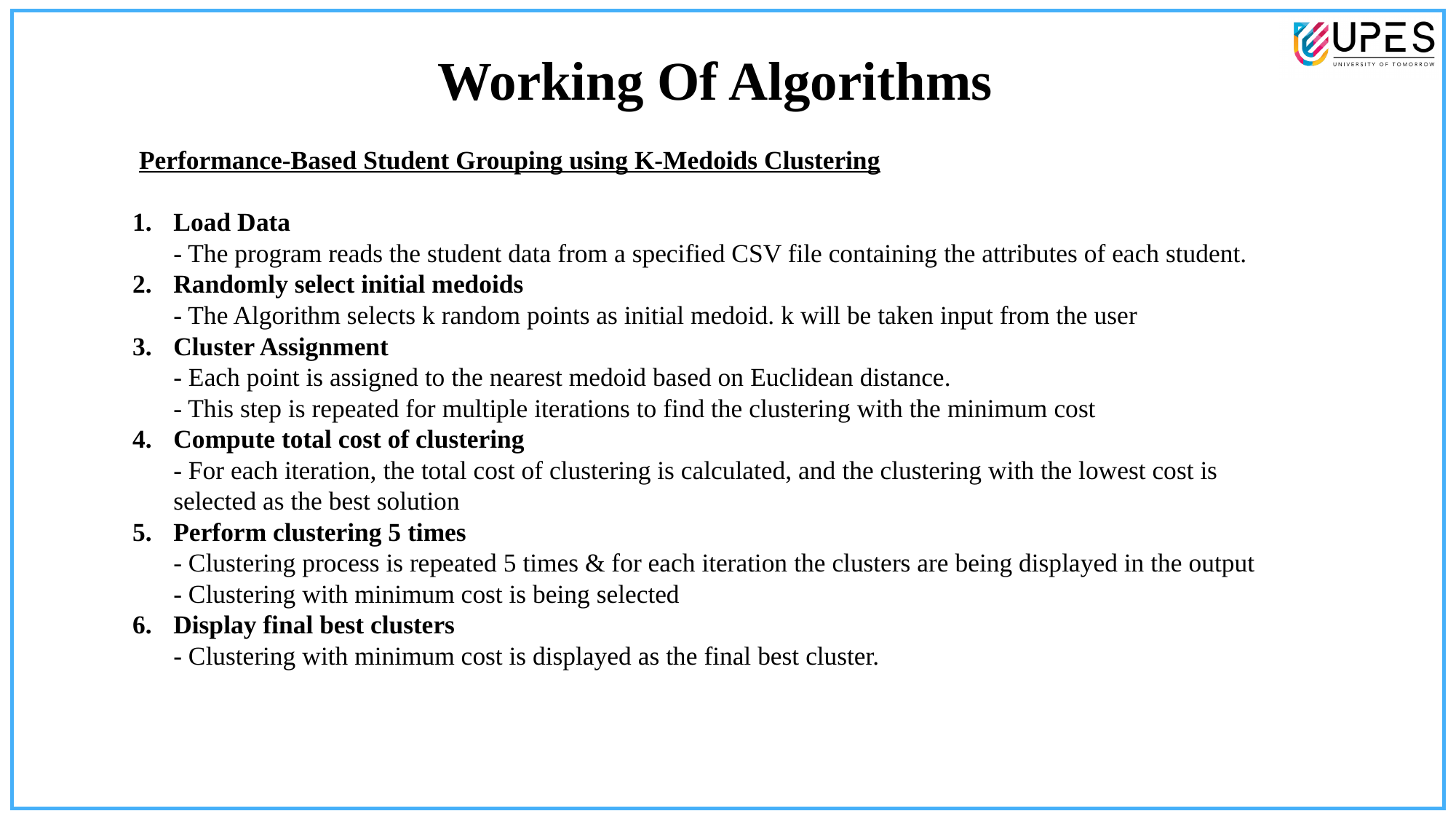

Working Of Algorithms
 Performance-Based Student Grouping using K-Medoids Clustering

Load Data
- The program reads the student data from a specified CSV file containing the attributes of each student.
Randomly select initial medoids
- The Algorithm selects k random points as initial medoid. k will be taken input from the user
Cluster Assignment
- Each point is assigned to the nearest medoid based on Euclidean distance.
- This step is repeated for multiple iterations to find the clustering with the minimum cost
Compute total cost of clustering
- For each iteration, the total cost of clustering is calculated, and the clustering with the lowest cost is selected as the best solution
Perform clustering 5 times
- Clustering process is repeated 5 times & for each iteration the clusters are being displayed in the output
- Clustering with minimum cost is being selected
Display final best clusters
- Clustering with minimum cost is displayed as the final best cluster.